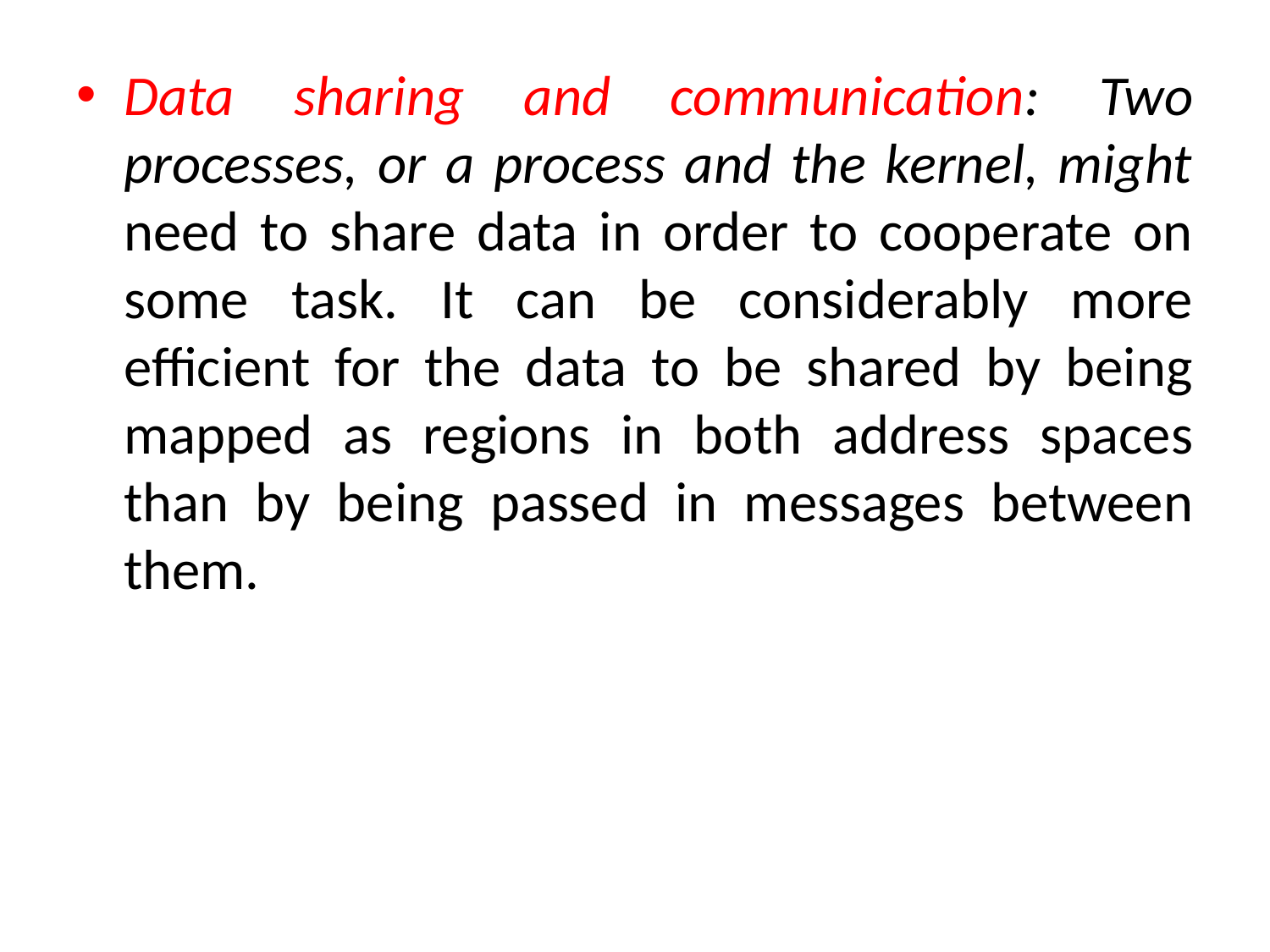

Data sharing and communication: Two processes, or a process and the kernel, might need to share data in order to cooperate on some task. It can be considerably more efficient for the data to be shared by being mapped as regions in both address spaces than by being passed in messages between them.